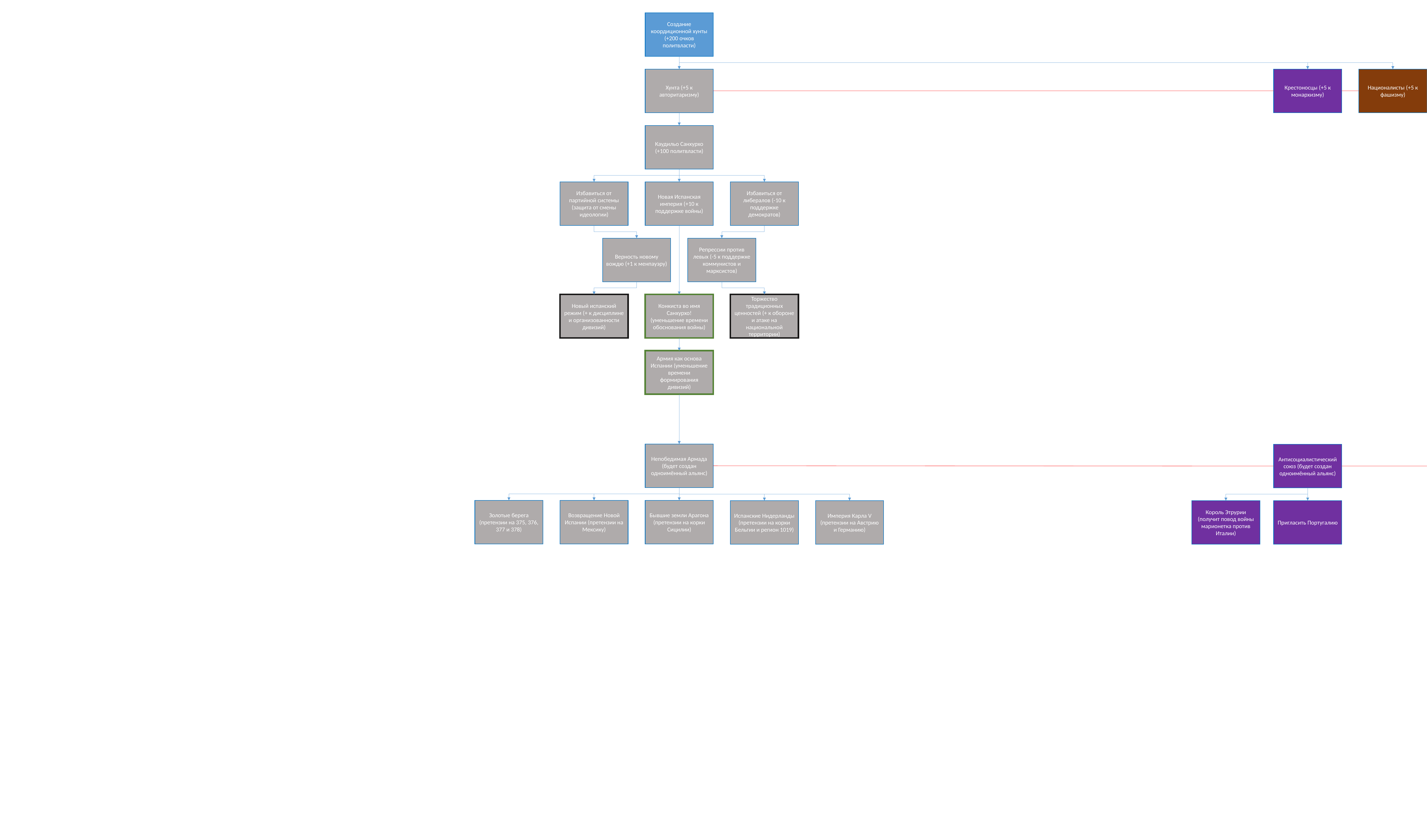

Создание коордиционной хунты (+200 очков политвласти)
Хунта (+5 к авторитаризму)
Крестоносцы (+5 к монархизму)
Националисты (+5 к фашизму)
Каудильо Санхурхо (+100 политвласти)
Избавиться от либералов (-10 к поддержке демократов)
Новая Испанская империя (+10 к поддержке войны)
Избавиться от партийной системы (защита от смены идеологии)
Верность новому вождю (+1 к менпауэру)
Репрессии против левых (-5 к поддержке коммунистов и марксистов)
Новый испанский режим (+ к дисциплине и организованности дивизий)
Торжество традиционных ценностей (+ к обороне и атаке на национальной территории)
Конкиста во имя Санхурхо!
(уменьшение времени обоснования войны)
Армия как основа Испании (уменьшение времени формирования дивизий)
Непобедимая Армада (будет создан одноимённый альянс)
Антисоциалистический союз (будет создан одноимённый альянс)
Золотые берега (претензии на 375, 376, 377 и 378)
Возвращение Новой Испании (претензии на Мексику)
Бывшие земли Арагона (претензии на корки Сицилии)
Пригласить Португалию
Испанские Нидерланды (претензии на корки Бельгии и регион 1019)
Империя Карла V (претензии на Австрию и Германию)
Король Этрурии (получит повод войны марионетка против Италии)